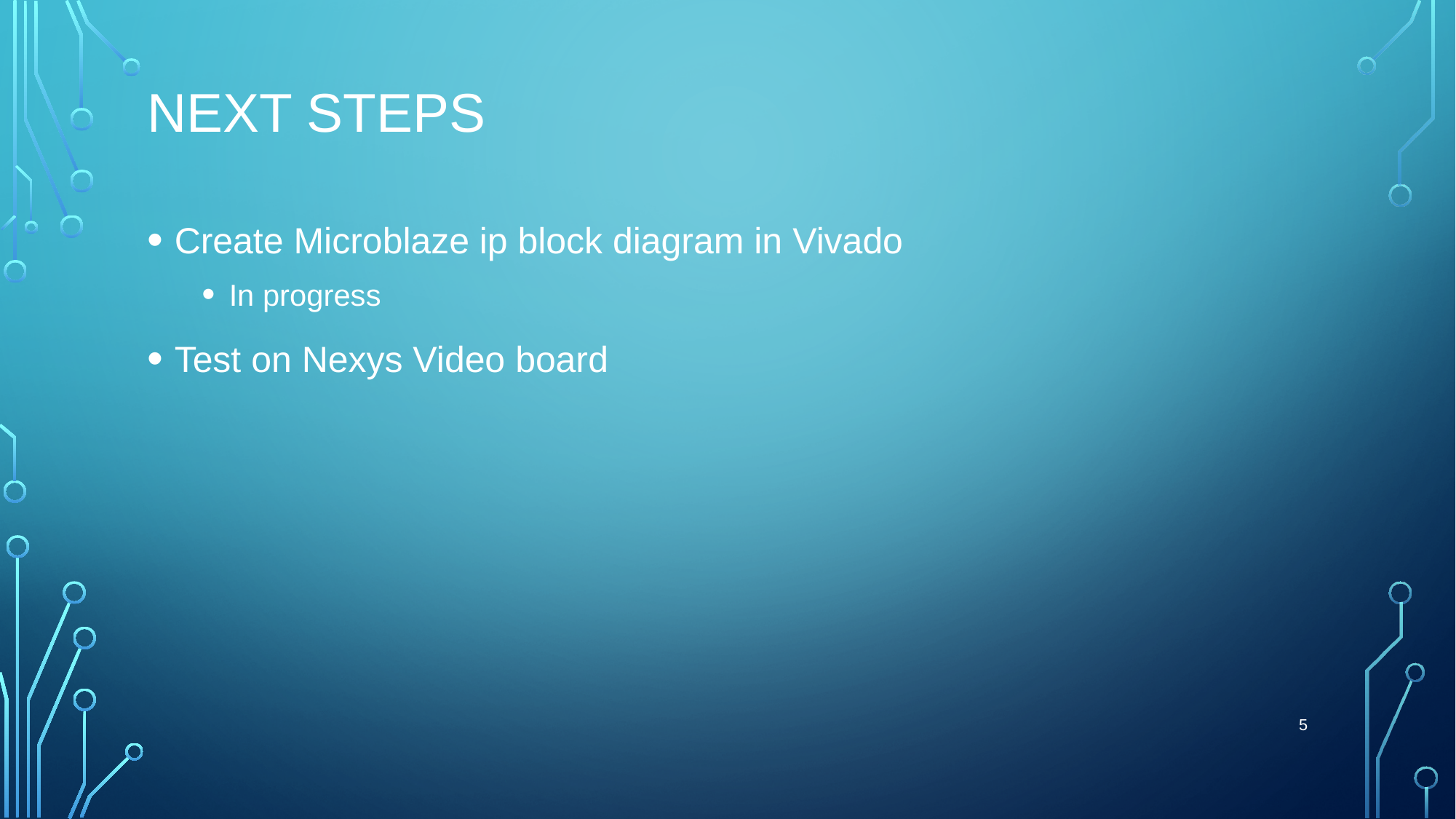

# Next steps
Create Microblaze ip block diagram in Vivado
In progress
Test on Nexys Video board
5